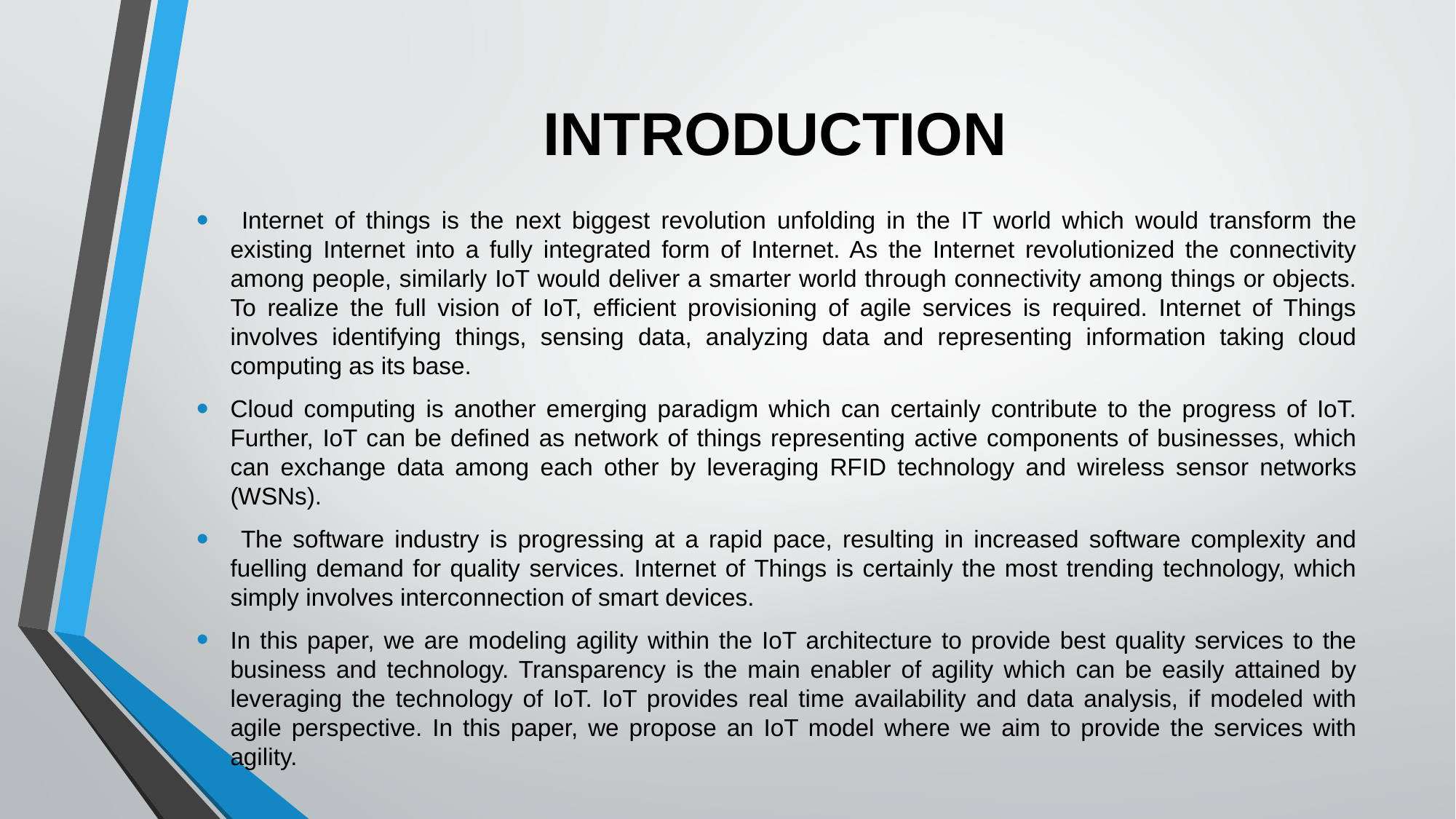

# INTRODUCTION
 Internet of things is the next biggest revolution unfolding in the IT world which would transform the existing Internet into a fully integrated form of Internet. As the Internet revolutionized the connectivity among people, similarly IoT would deliver a smarter world through connectivity among things or objects. To realize the full vision of IoT, efficient provisioning of agile services is required. Internet of Things involves identifying things, sensing data, analyzing data and representing information taking cloud computing as its base.
Cloud computing is another emerging paradigm which can certainly contribute to the progress of IoT. Further, IoT can be defined as network of things representing active components of businesses, which can exchange data among each other by leveraging RFID technology and wireless sensor networks (WSNs).
 The software industry is progressing at a rapid pace, resulting in increased software complexity and fuelling demand for quality services. Internet of Things is certainly the most trending technology, which simply involves interconnection of smart devices.
In this paper, we are modeling agility within the IoT architecture to provide best quality services to the business and technology. Transparency is the main enabler of agility which can be easily attained by leveraging the technology of IoT. IoT provides real time availability and data analysis, if modeled with agile perspective. In this paper, we propose an IoT model where we aim to provide the services with agility.